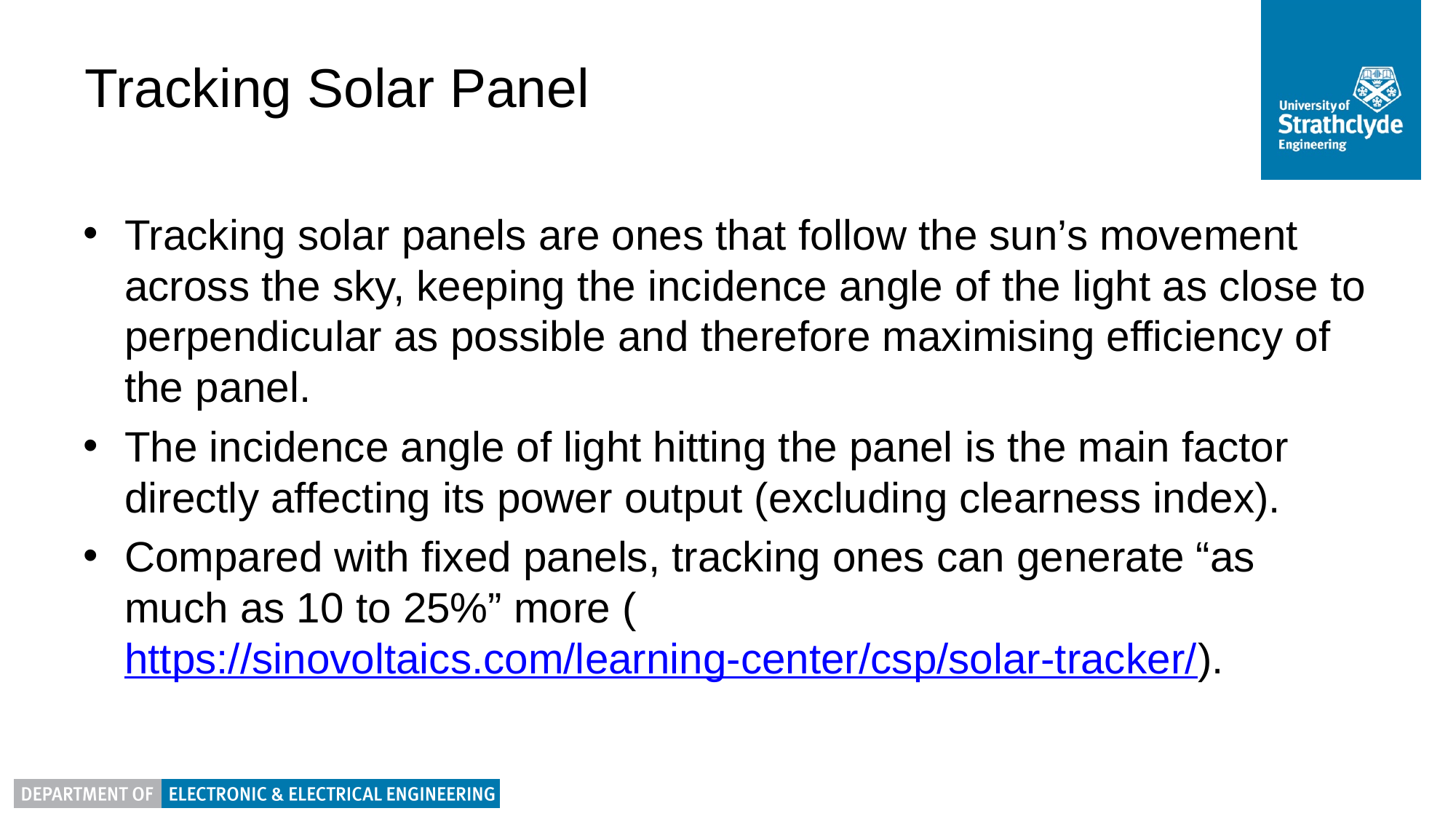

# Tracking Solar Panel
Tracking solar panels are ones that follow the sun’s movement across the sky, keeping the incidence angle of the light as close to perpendicular as possible and therefore maximising efficiency of the panel.
The incidence angle of light hitting the panel is the main factor directly affecting its power output (excluding clearness index).
Compared with fixed panels, tracking ones can generate “as much as 10 to 25%” more (https://sinovoltaics.com/learning-center/csp/solar-tracker/).